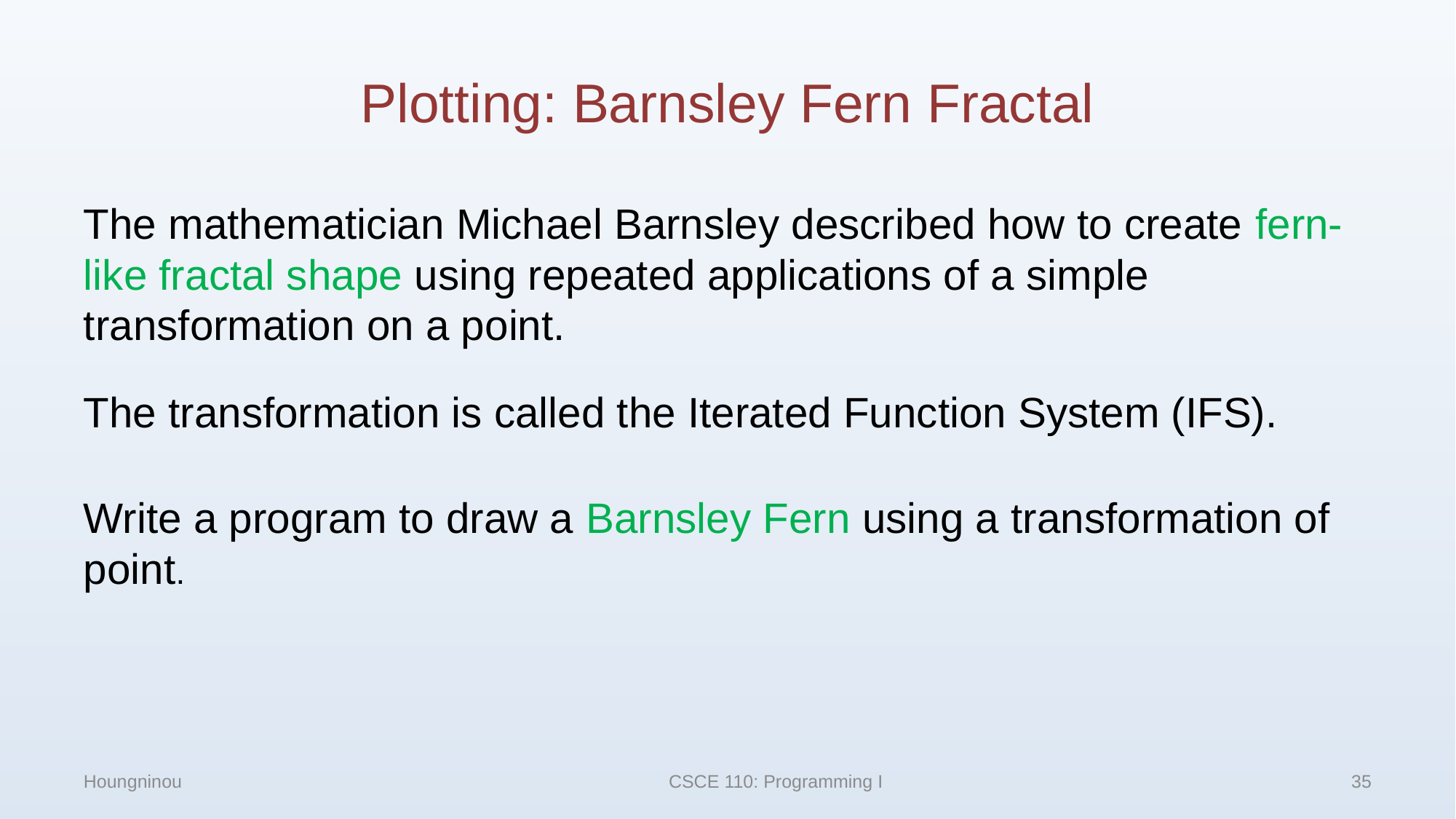

# Plotting: Barnsley Fern Fractal
The mathematician Michael Barnsley described how to create fern-like fractal shape using repeated applications of a simple transformation on a point.
The transformation is called the Iterated Function System (IFS).
Write a program to draw a Barnsley Fern using a transformation of point.
Houngninou
CSCE 110: Programming I
35